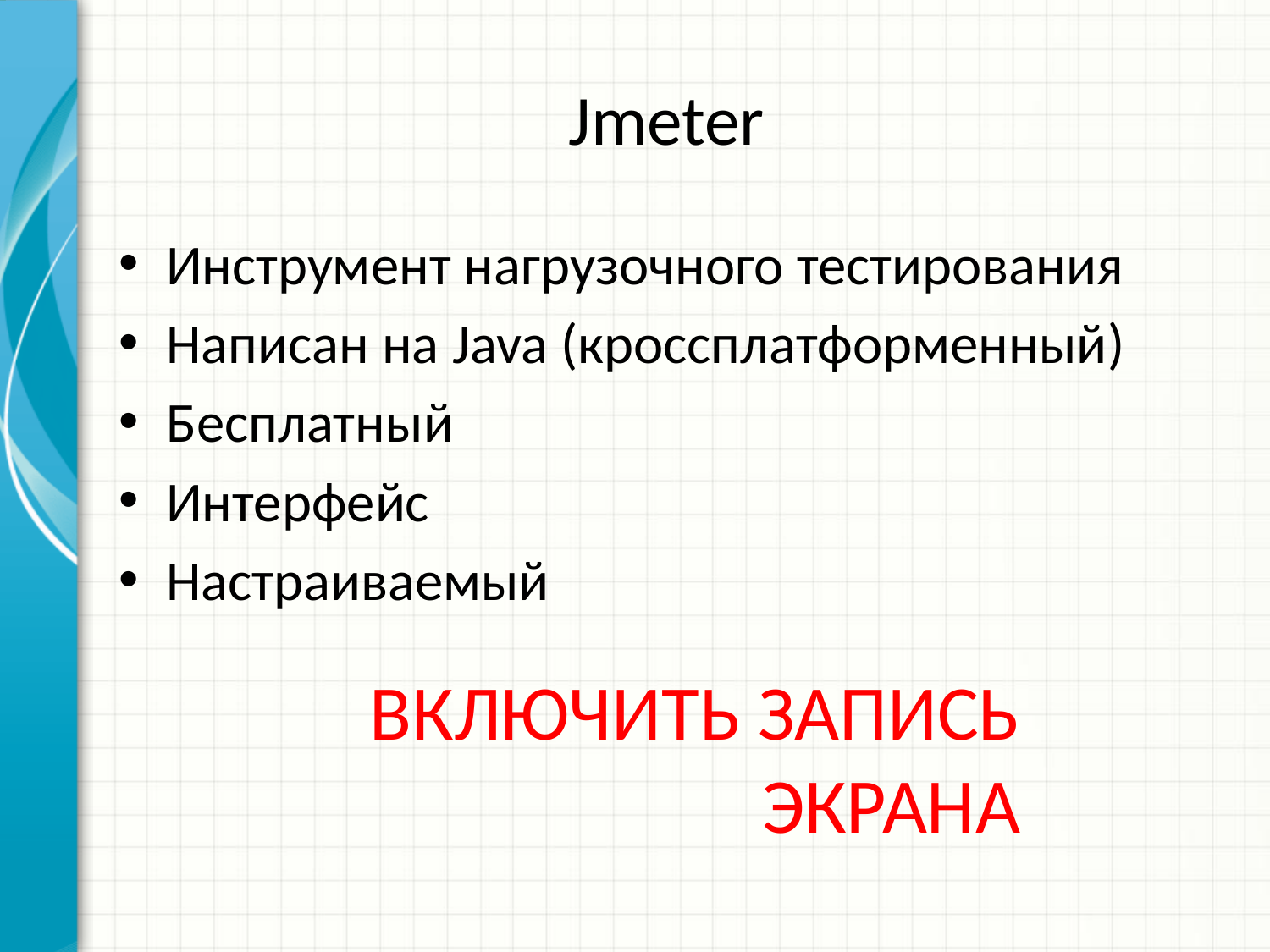

# Jmeter
Инструмент нагрузочного тестирования
Написан на Java (кроссплатформенный)
Бесплатный
Интерфейс
Настраиваемый
включить запись экрана